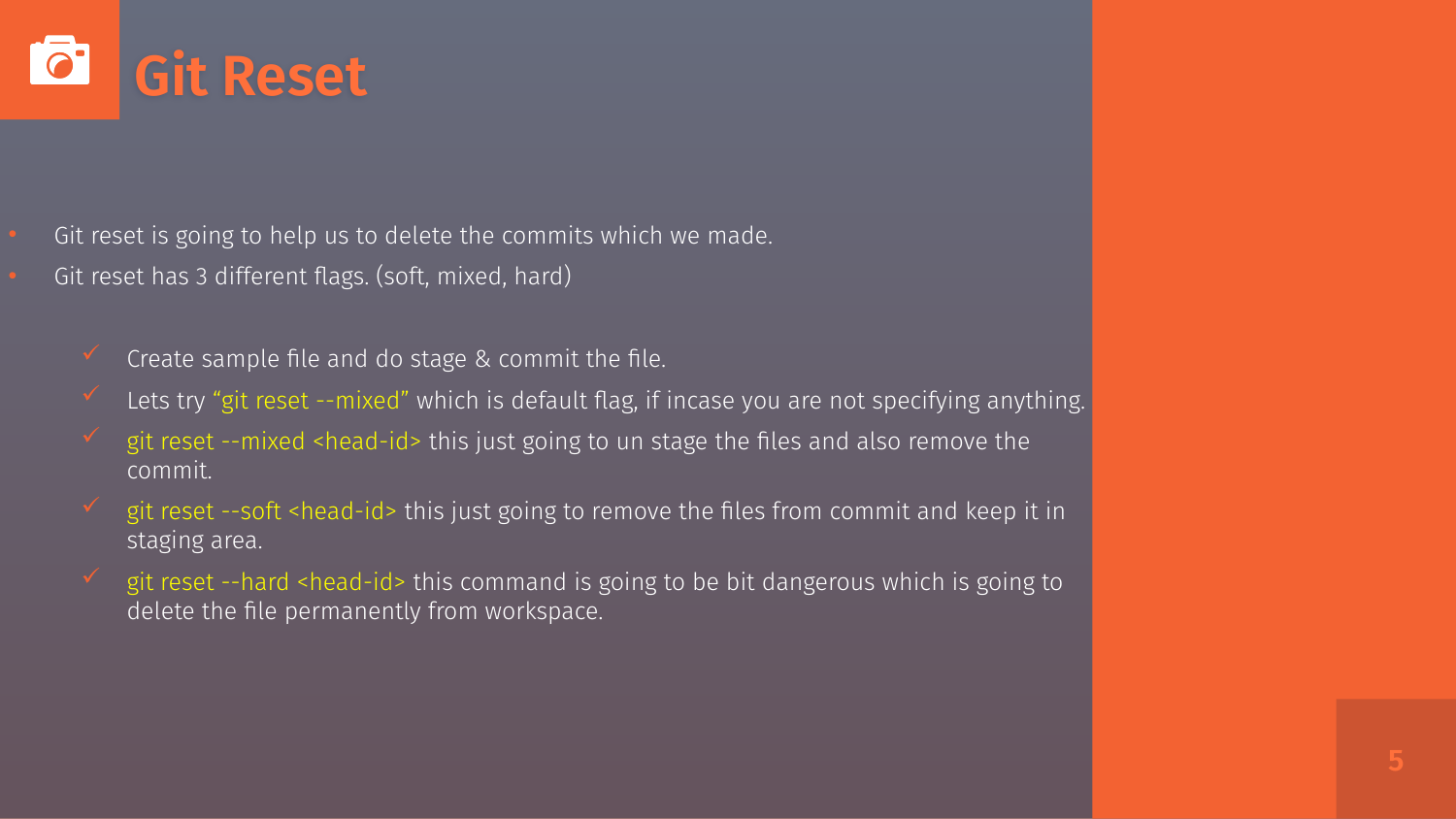

# Git Reset

Git reset is going to help us to delete the commits which we made.
Git reset has 3 different flags. (soft, mixed, hard)

Create sample file and do stage & commit the file.
Lets try “git reset --mixed” which is default flag, if incase you are not specifying anything.
git reset --mixed <head-id> this just going to un stage the files and also remove the commit.
git reset --soft <head-id> this just going to remove the files from commit and keep it in staging area.
git reset --hard <head-id> this command is going to be bit dangerous which is going to delete the file permanently from workspace.
5